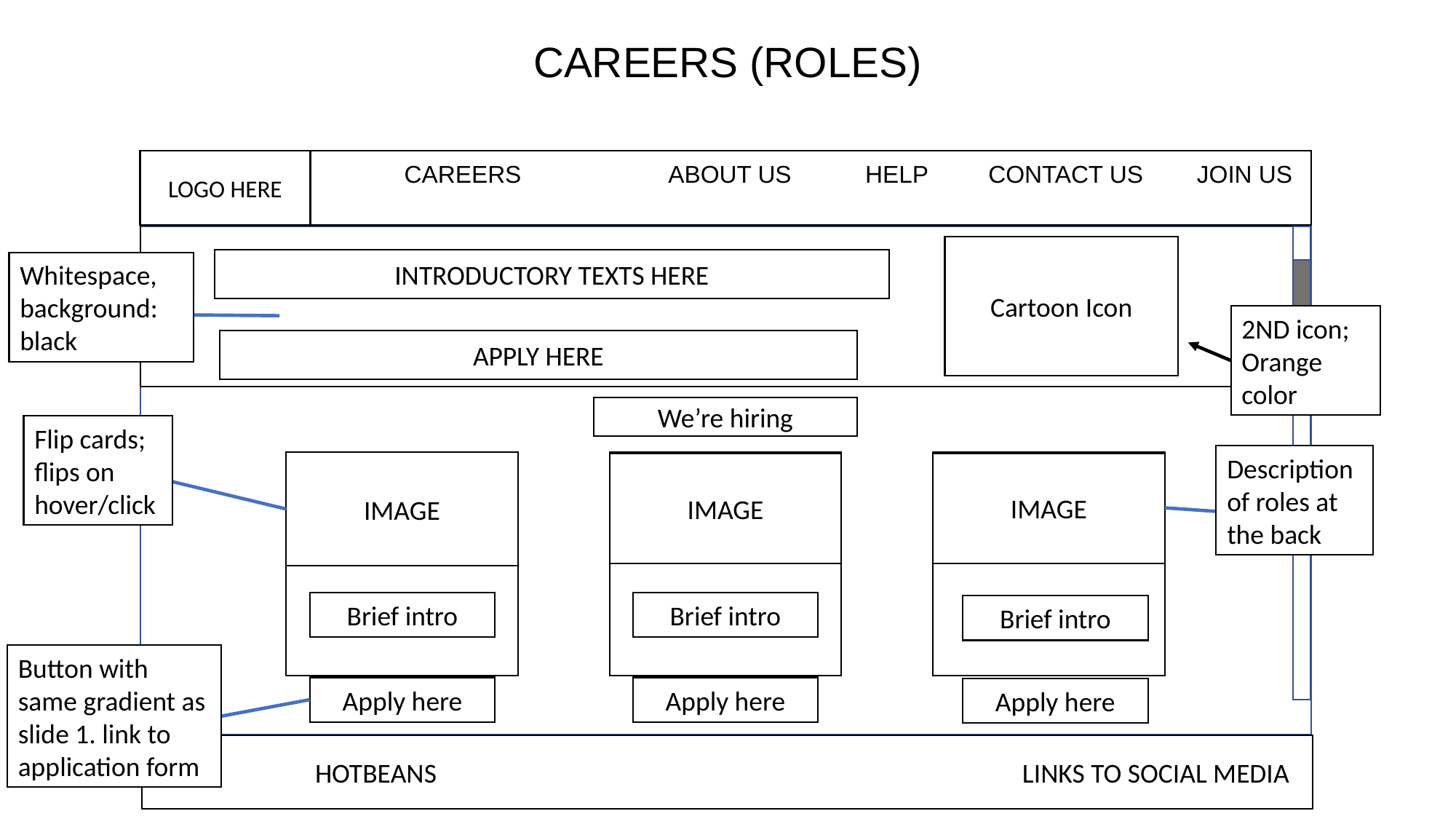

CAREERS (ROLES)
LOGO HERE
CAREERS	       ABOUT US           HELP         CONTACT US        JOIN US

Cartoon Icon

INTRODUCTORY TEXTS HERE

Whitespace,  background: black

2ND icon; Orange
color
APPLY HERE
We’re hiring
Flip cards; flips on hover/click
Description of roles at the back
IMAGE
IMAGE

IMAGE

Brief intro
Brief intro
Brief intro
Button with same gradient as slide 1. link to application form
Apply here
Apply here
Apply here
	       HOTBEANS                                                                                               LINKS TO SOCIAL MEDIA